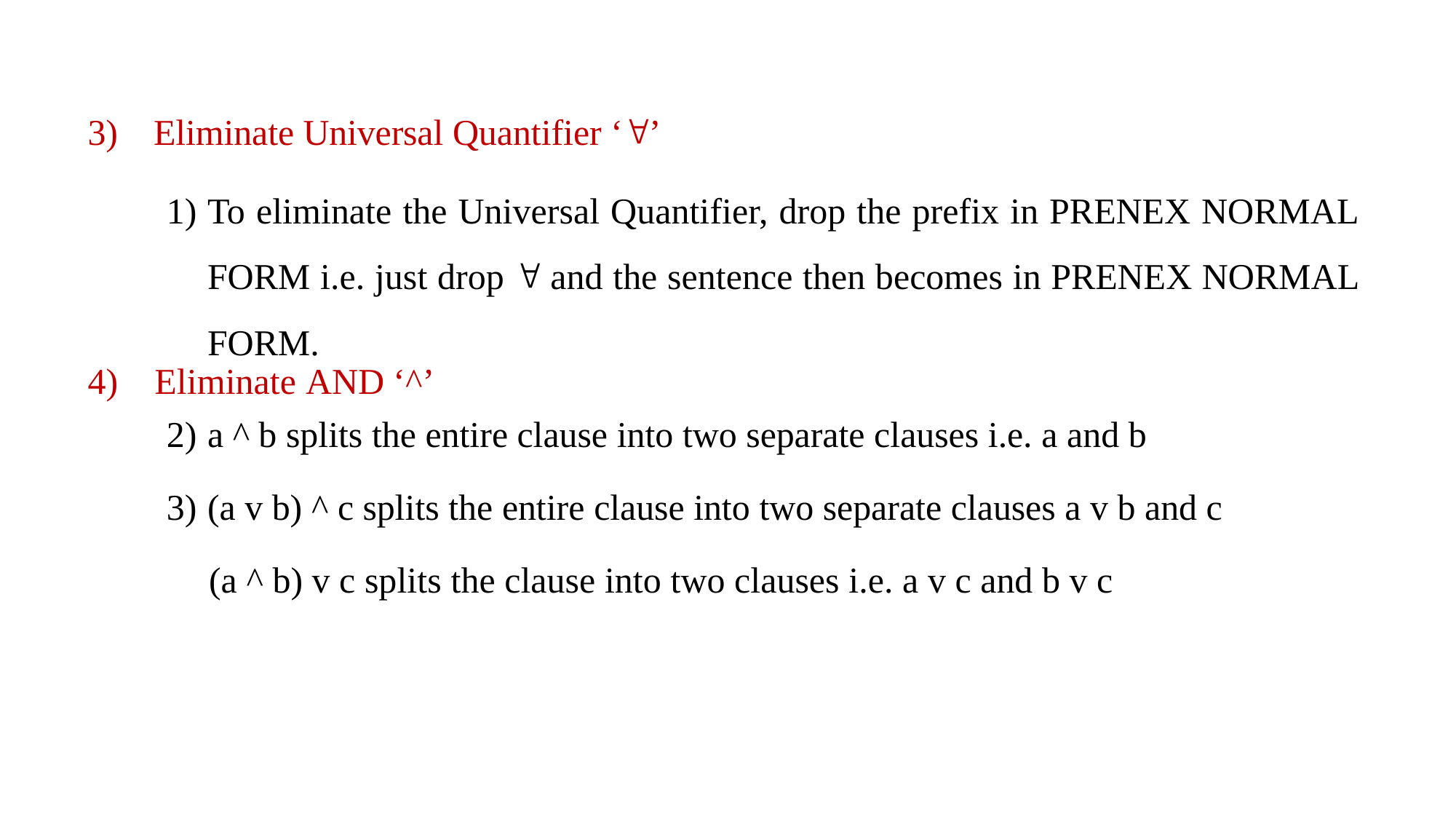

3)    Eliminate Universal Quantifier ‘∀’
To eliminate the Universal Quantifier, drop the prefix in PRENEX NORMAL FORM i.e. just drop ∀ and the sentence then becomes in PRENEX NORMAL FORM.

4)    Eliminate AND ‘^’
a ^ b splits the entire clause into two separate clauses i.e. a and b
(a v b) ^ c splits the entire clause into two separate clauses a v b and c
        (a ^ b) v c splits the clause into two clauses i.e. a v c and b v c